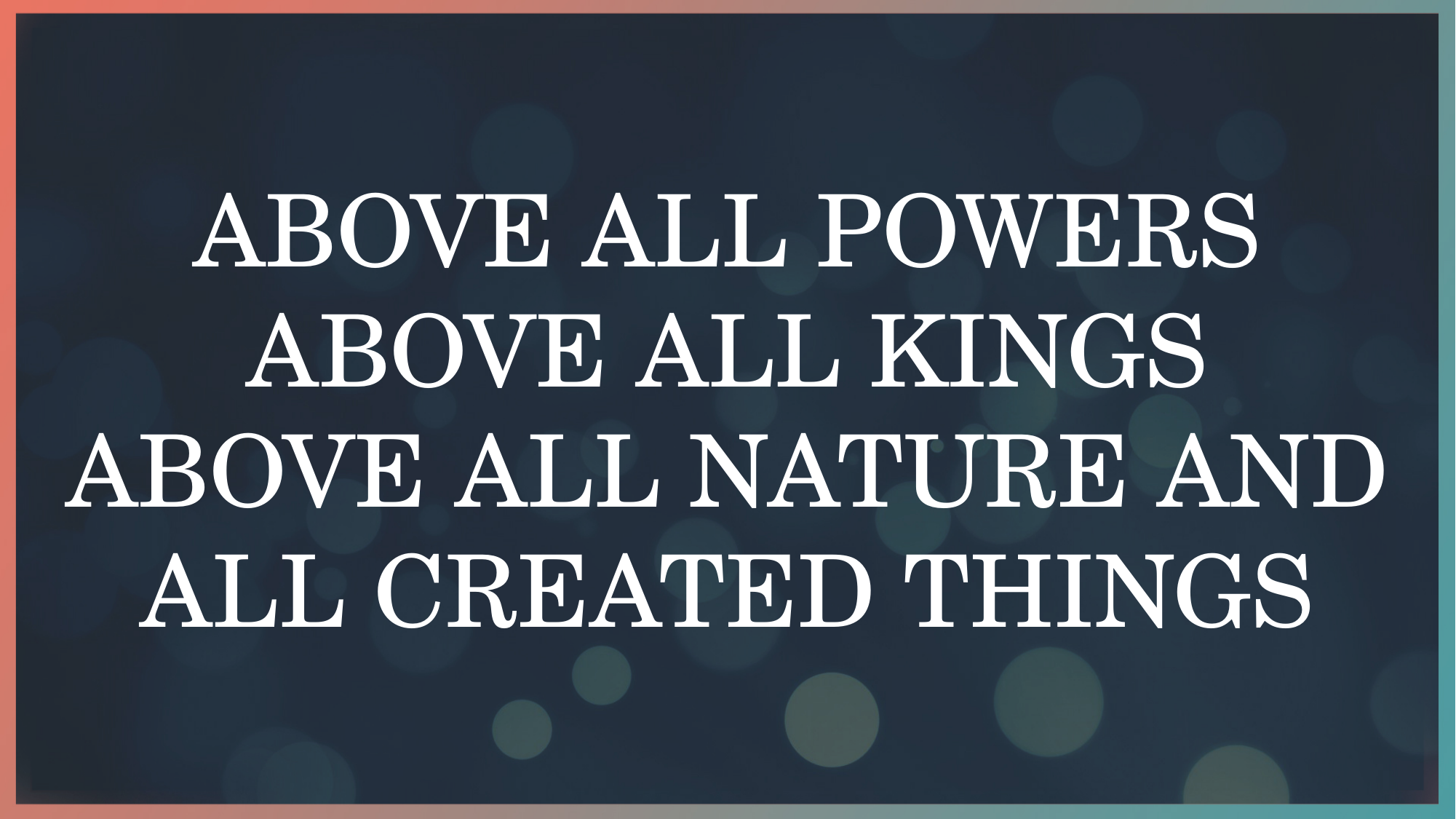

ABOVE ALL POWERS
ABOVE ALL KINGS
ABOVE ALL NATURE AND ALL CREATED THINGS